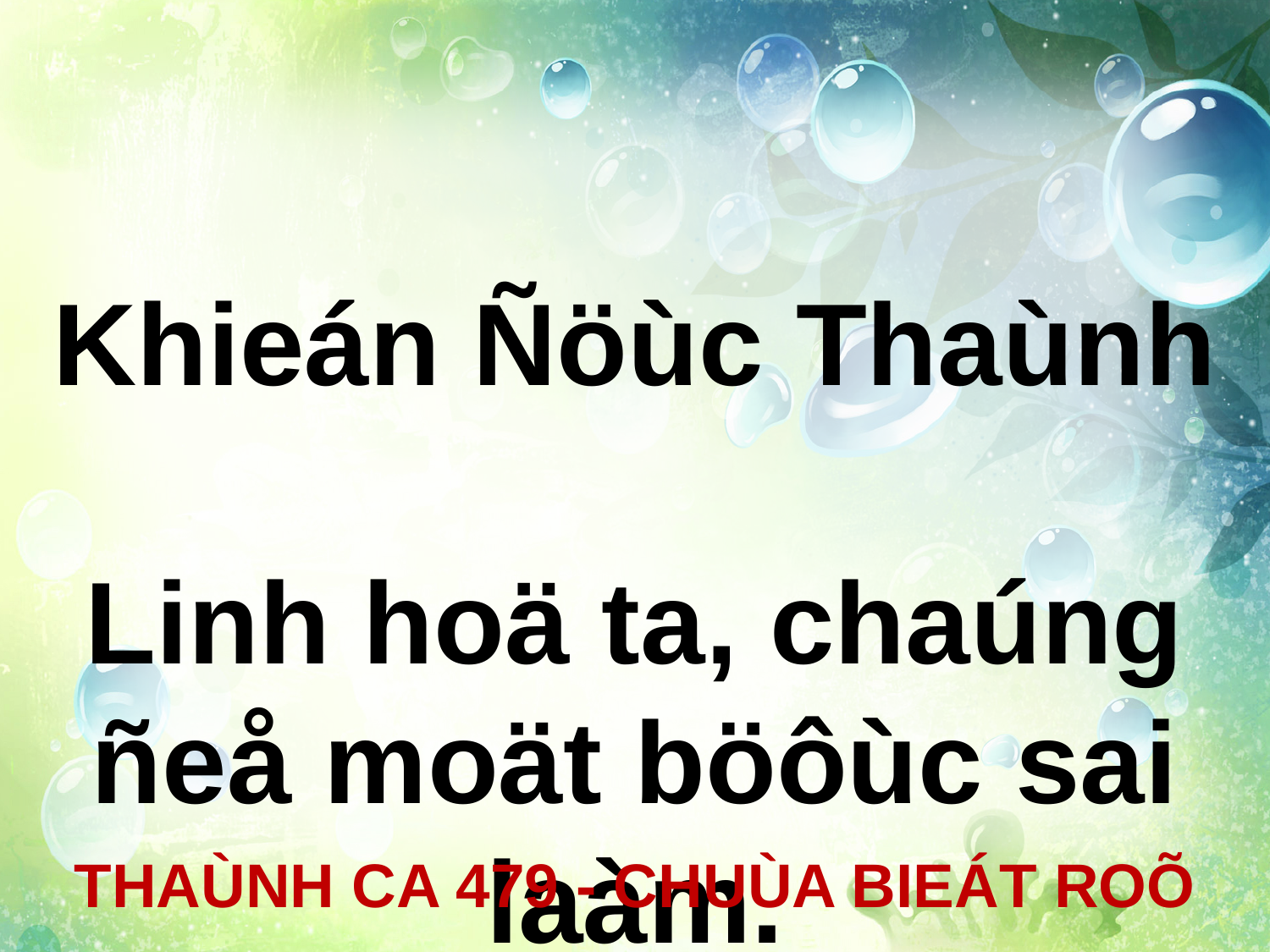

Khieán Ñöùc Thaùnh
Linh hoä ta, chaúng ñeå moät böôùc sai laàm.
THAÙNH CA 479 - CHUÙA BIEÁT ROÕ